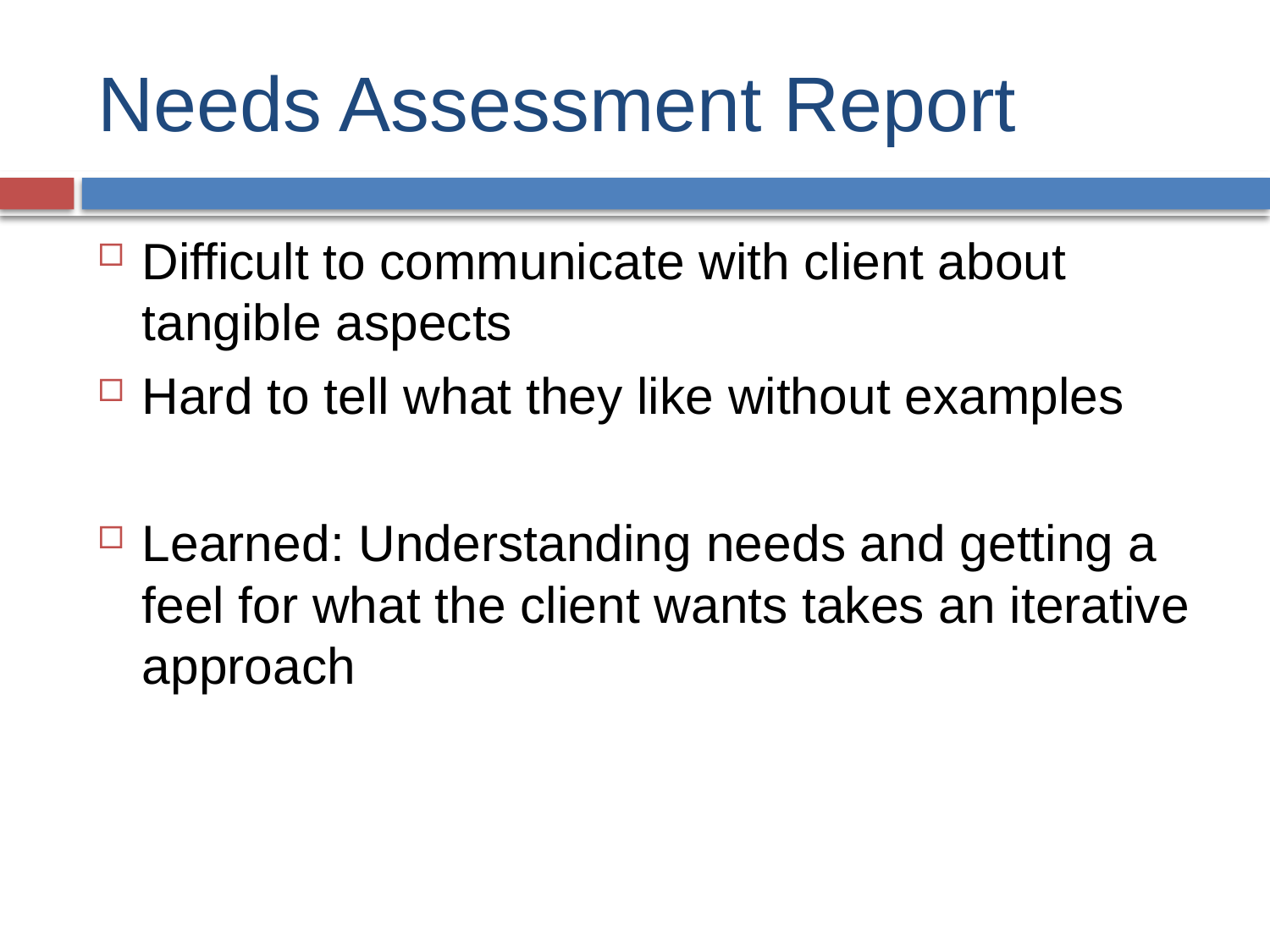

# Needs Assessment Report
Difficult to communicate with client about tangible aspects
Hard to tell what they like without examples

Learned: Understanding needs and getting a feel for what the client wants takes an iterative approach